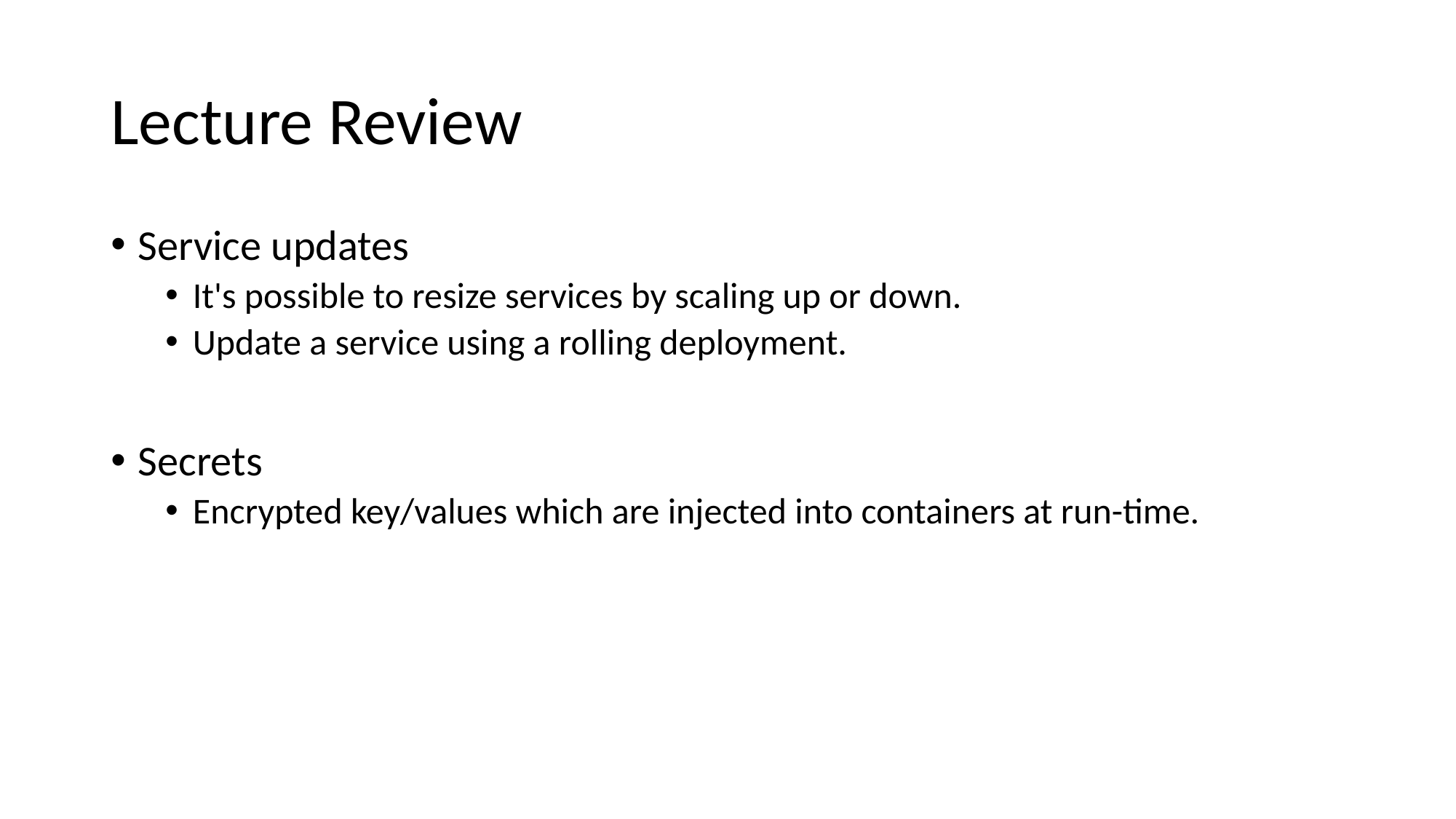

# Lecture Review
Service updates
It's possible to resize services by scaling up or down.
Update a service using a rolling deployment.

Secrets
Encrypted key/values which are injected into containers at run-time.